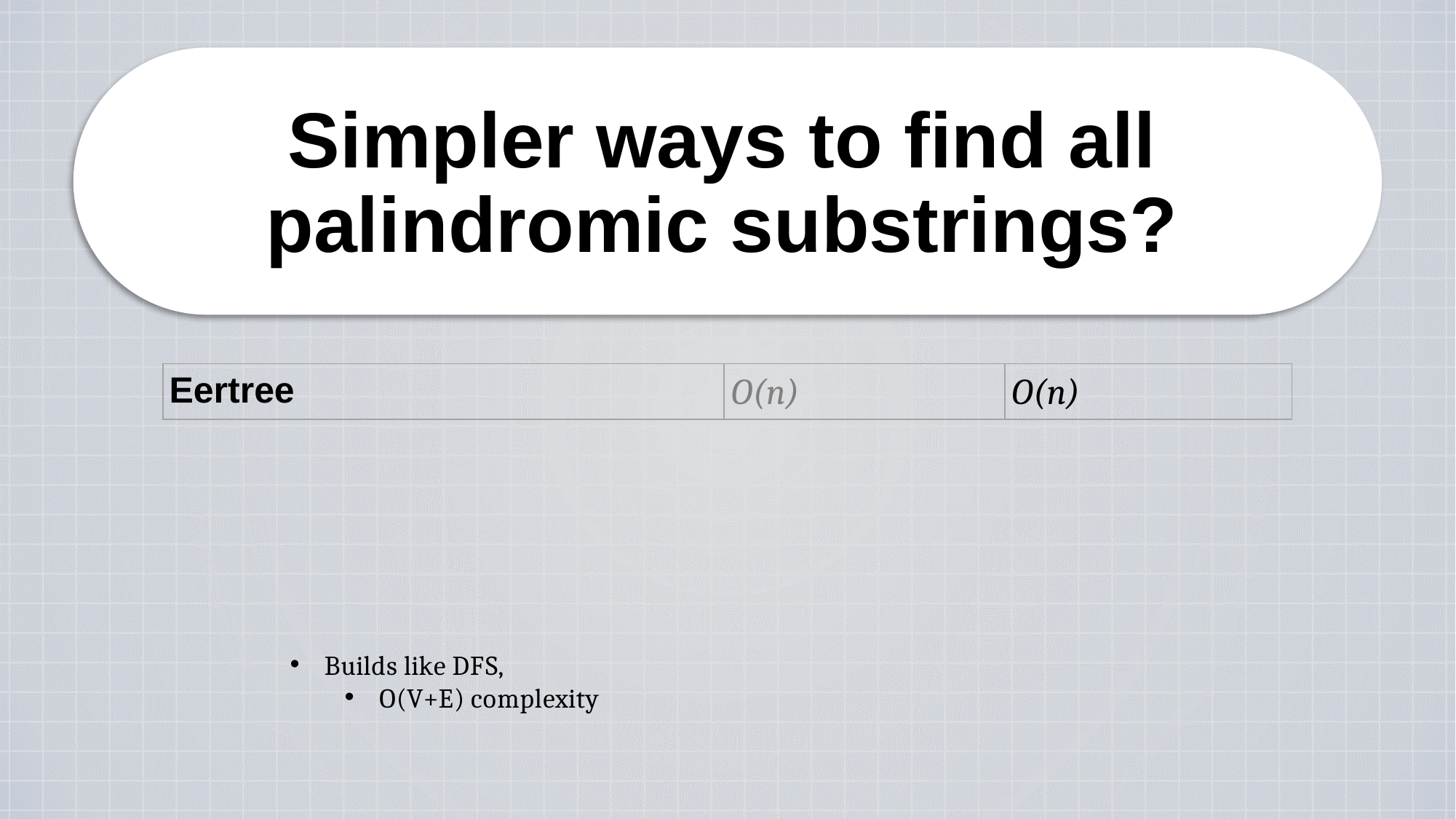

Simpler ways to find all palindromic substrings?
| Eertree | O(n) | O(n) |
| --- | --- | --- |
Builds like DFS,
O(V+E) complexity